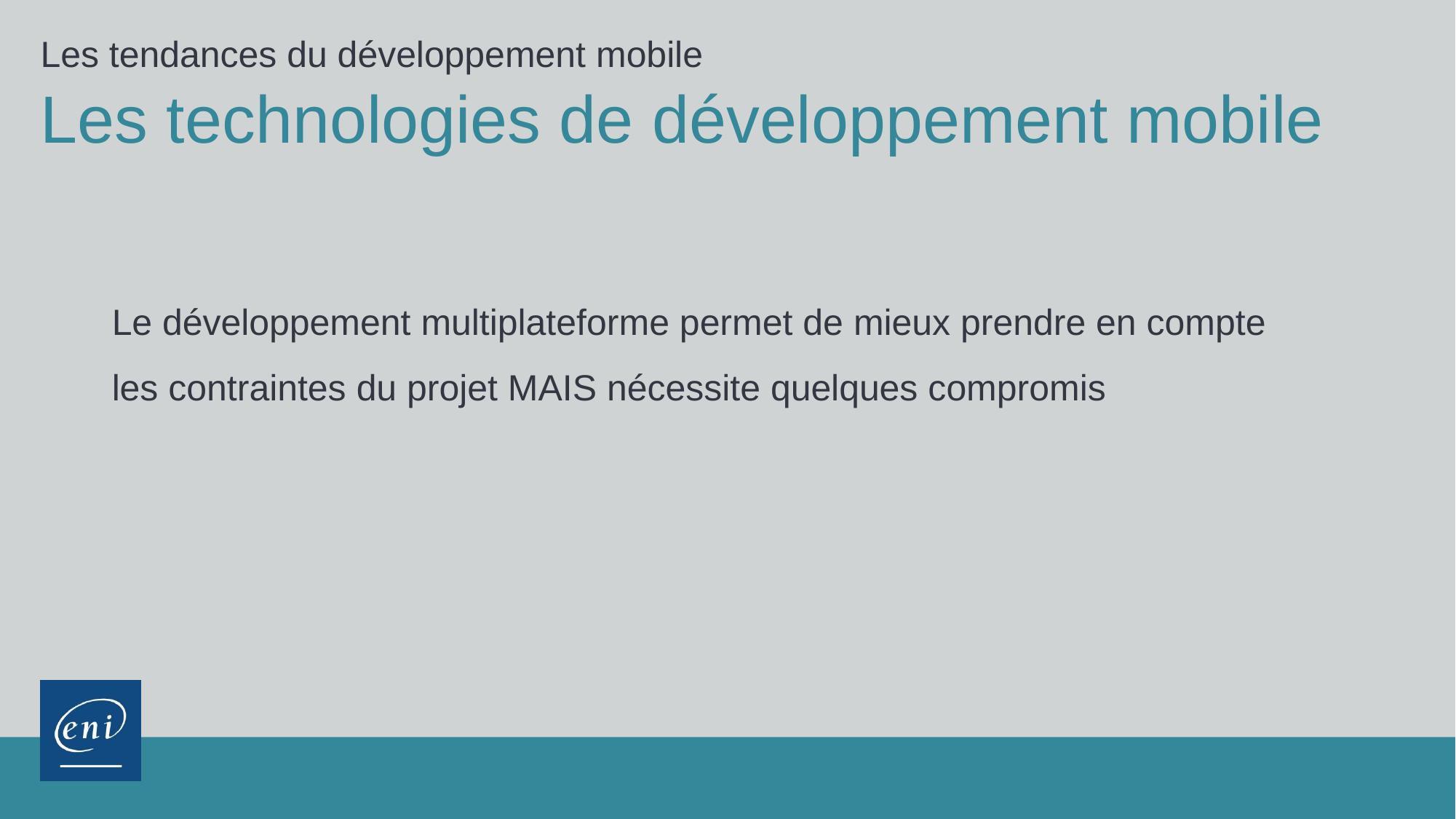

Les tendances du développement mobile
# Les technologies de développement mobile
Le développement multiplateforme permet de mieux prendre en compte les contraintes du projet MAIS nécessite quelques compromis